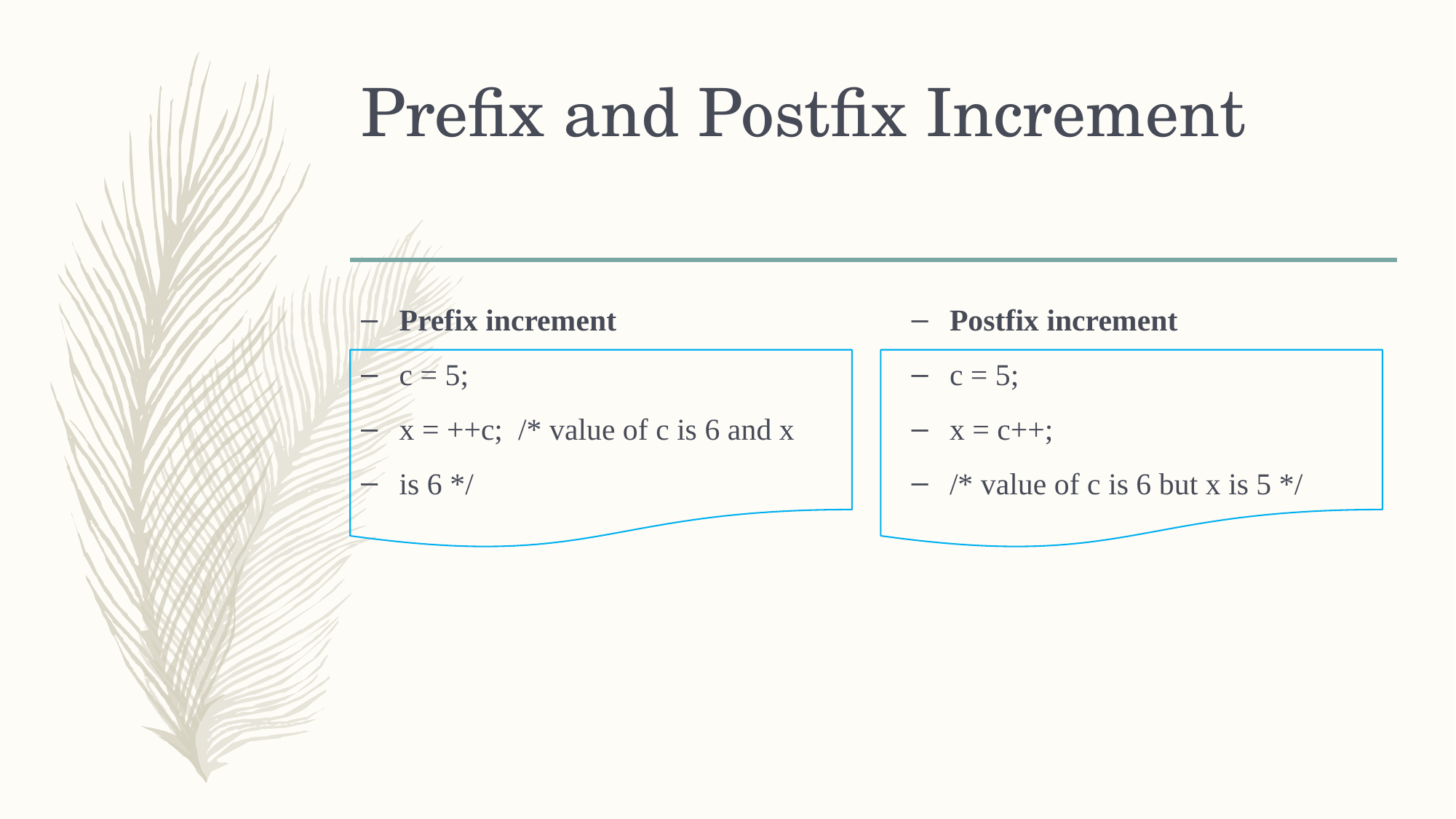

# Prefix and Postfix Increment
Prefix increment
c = 5;
x = ++c;  /* value of c is 6 and x
is 6 */
Postfix increment
c = 5;
x = c++;
/* value of c is 6 but x is 5 */